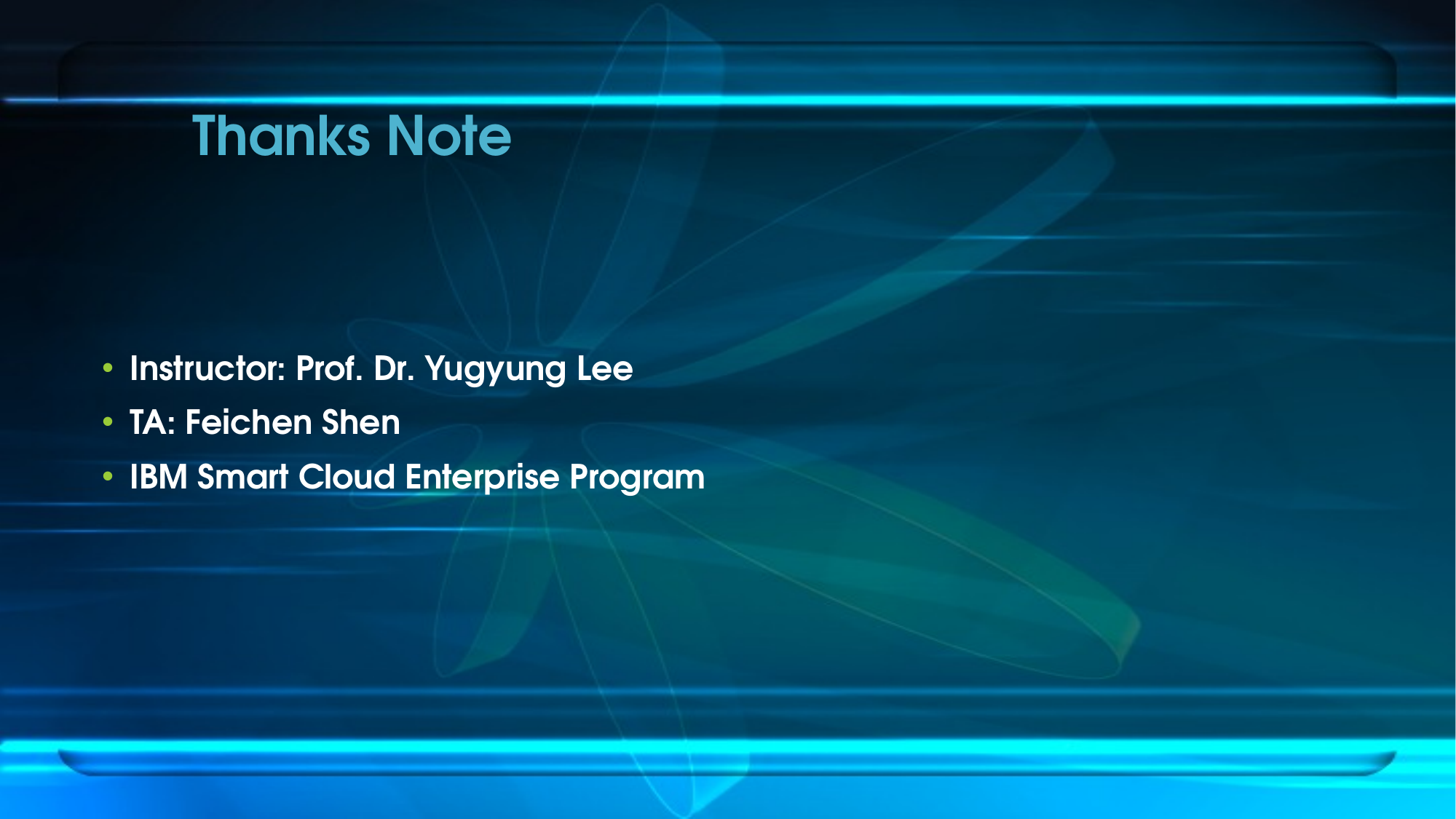

# Thanks Note

Instructor: Prof. Dr. Yugyung Lee
TA: Feichen Shen
IBM Smart Cloud Enterprise Program